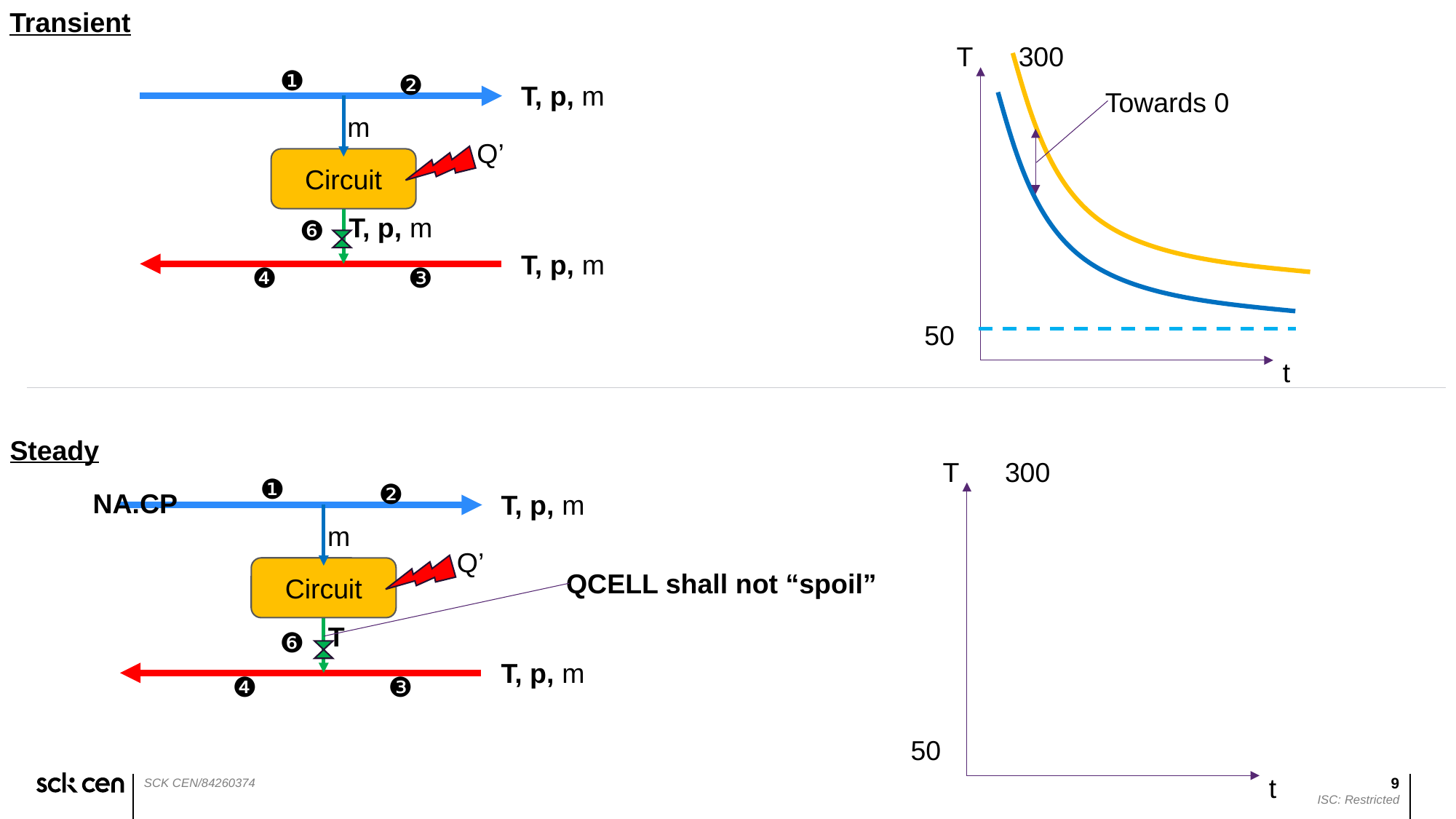

Transient
T
300

Towards 0

50
t
❶
❷

T, p, m
m
Q’

Circuit
T, p, m
❻

T, p, m
❹
❸
Steady
T
300
50
t
❶
❷
NA.CP
T, p, m
m
Q’

Circuit
QCELL shall not “spoil”
T
❻

T, p, m
❹
❸
9